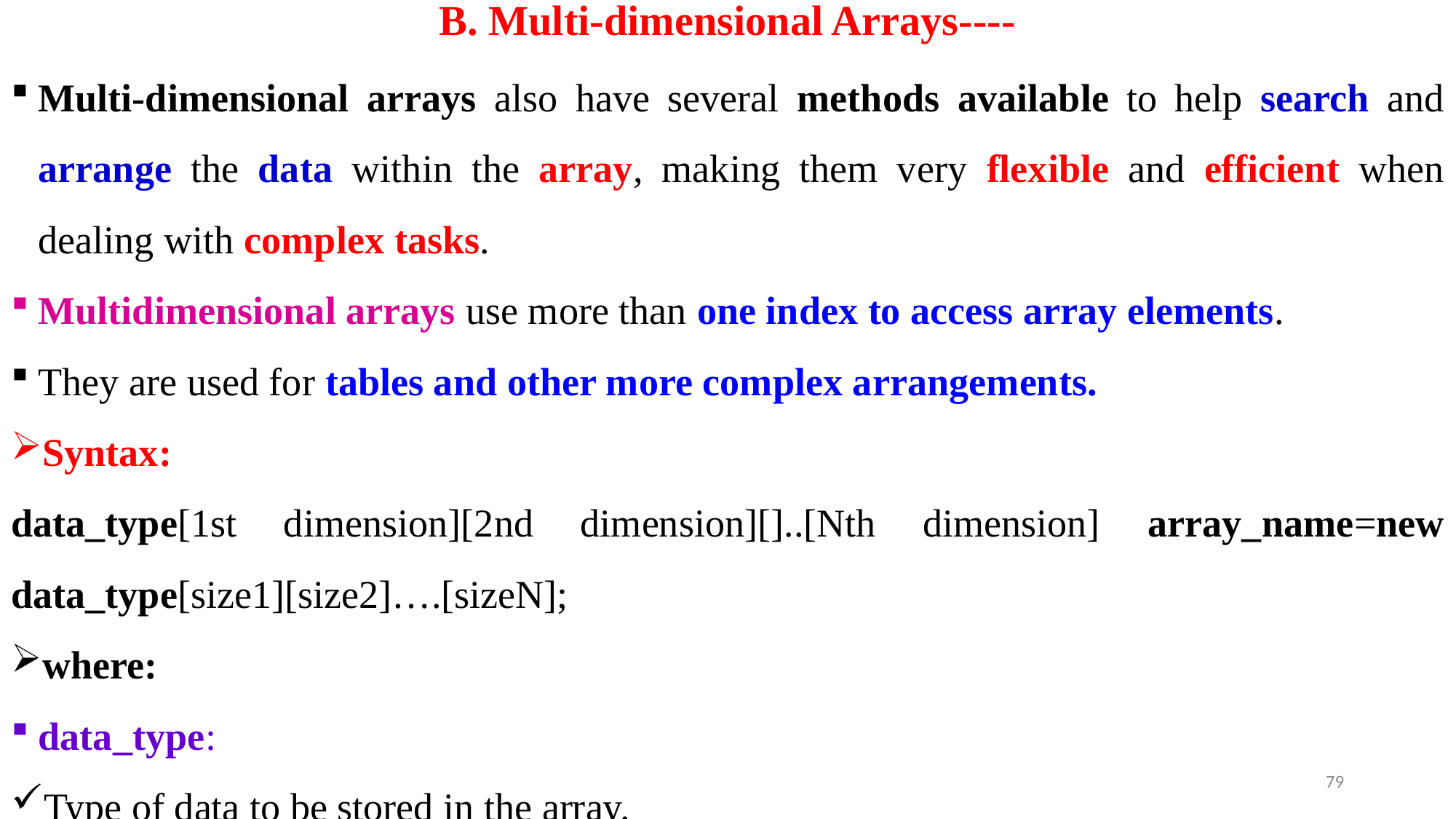

# B. Multi-dimensional Arrays----

Multi-dimensional arrays also have several methods available to help search and arrange the data within the array, making them very flexible and efficient when dealing with complex tasks.
Multidimensional arrays use more than one index to access array elements.
They are used for tables and other more complex arrangements.
Syntax:
data_type[1st dimension][2nd dimension][]..[Nth dimension] array_name=new data_type[size1][size2]….[sizeN];
where:
data_type:
Type of data to be stored in the array.
79